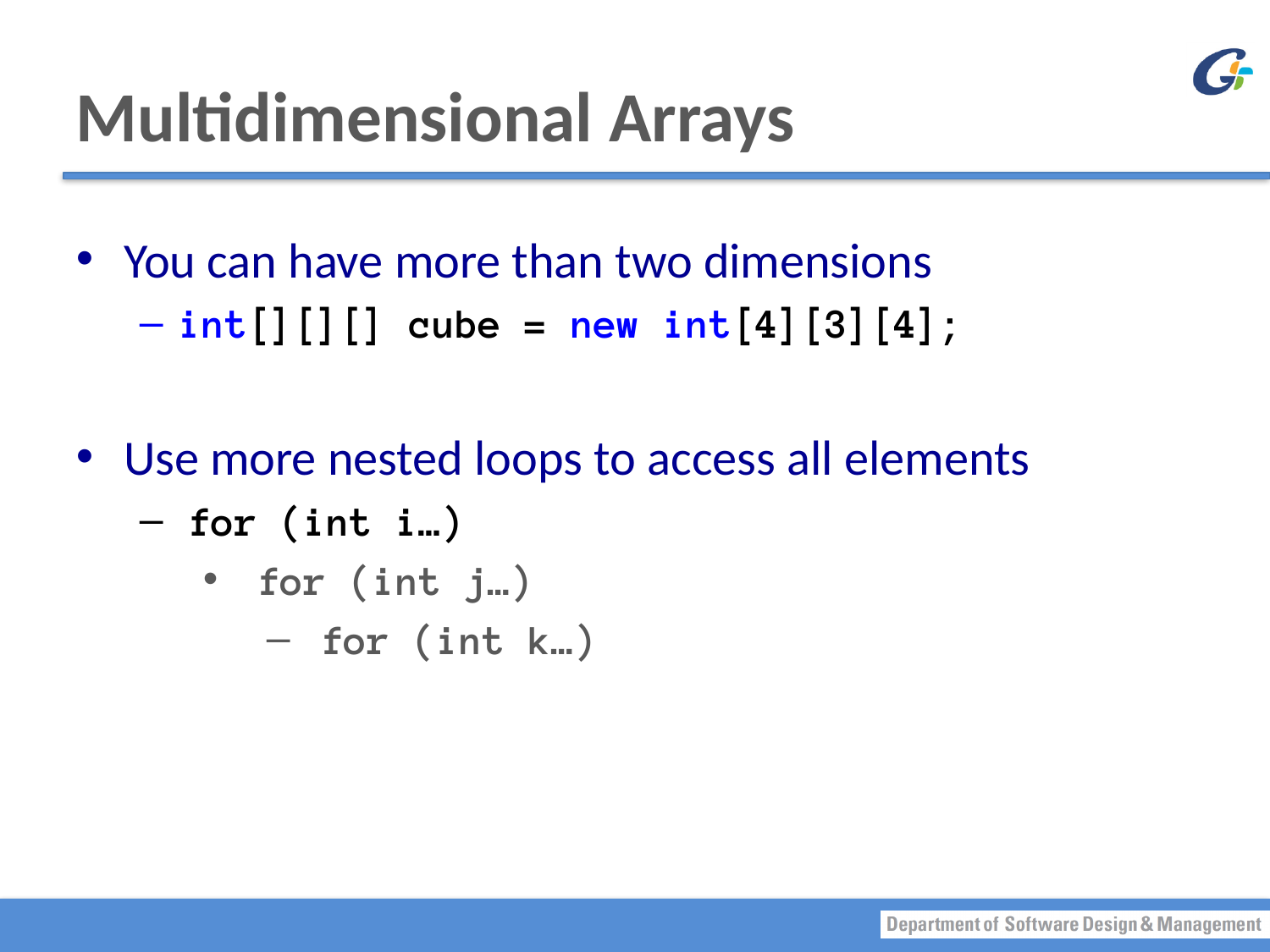

# Multidimensional Arrays
You can have more than two dimensions
int[][][] cube = new int[4][3][4];

Use more nested loops to access all elements
 for (int i…)
 for (int j…)
 for (int k…)